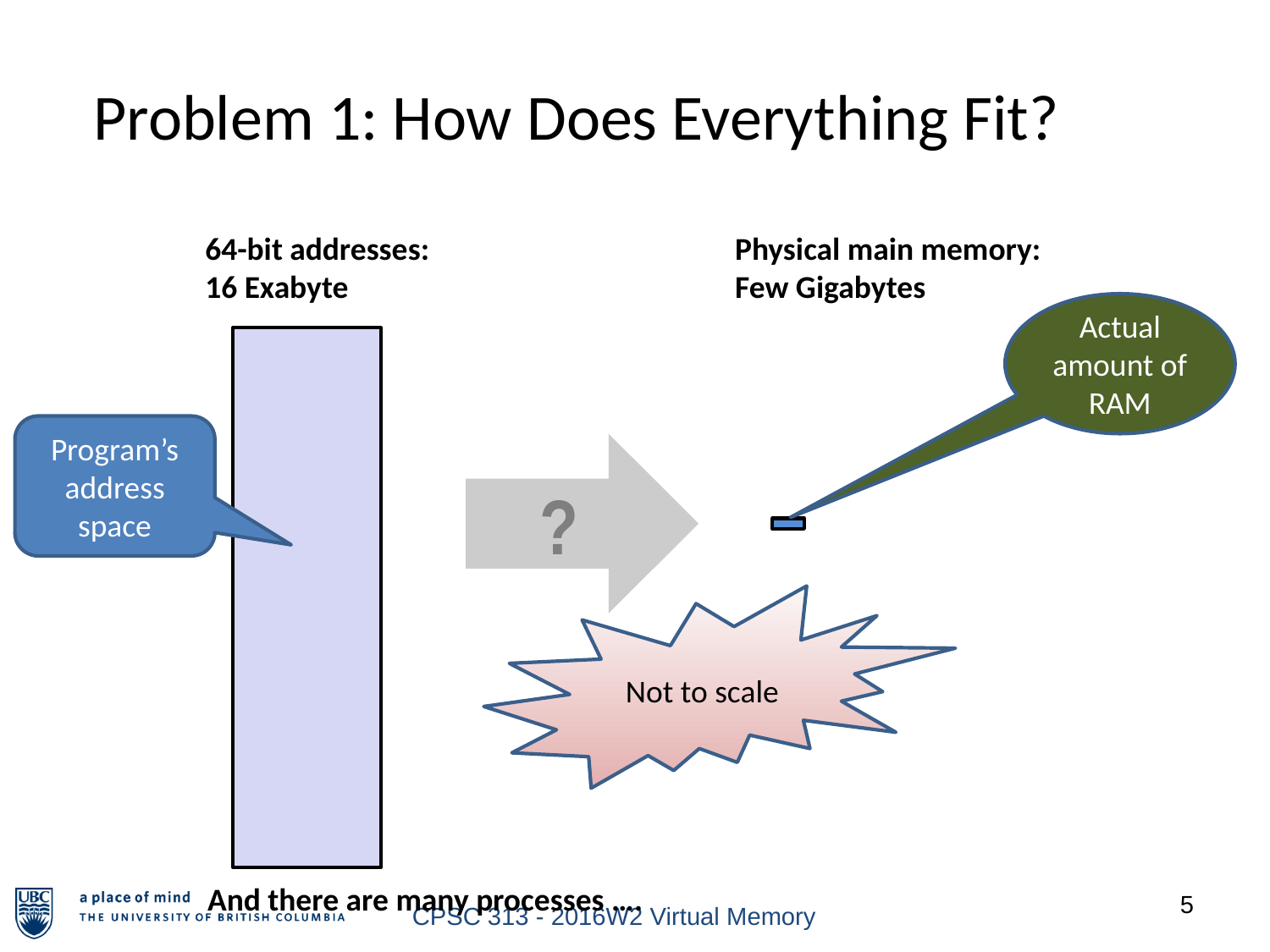

Problem 1: How Does Everything Fit?
64-bit addresses:
16 Exabyte
Physical main memory:
Few Gigabytes
Actual amount of RAM

Program’s
address space
?

Not to scale
And there are many processes ….
5